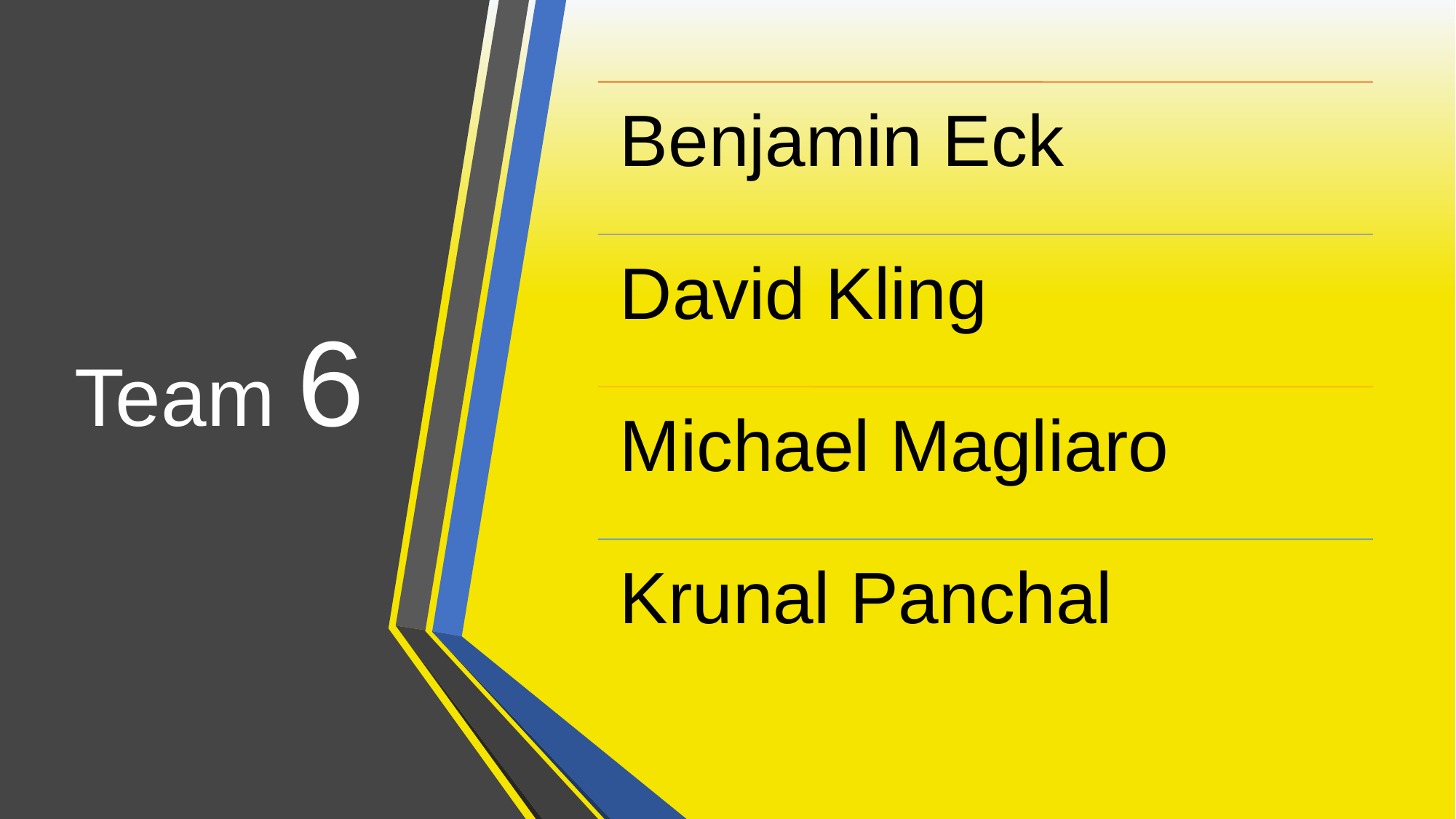

# Team 6
Benjamin Eck
David Kling
Michael Magliaro
Krunal Panchal